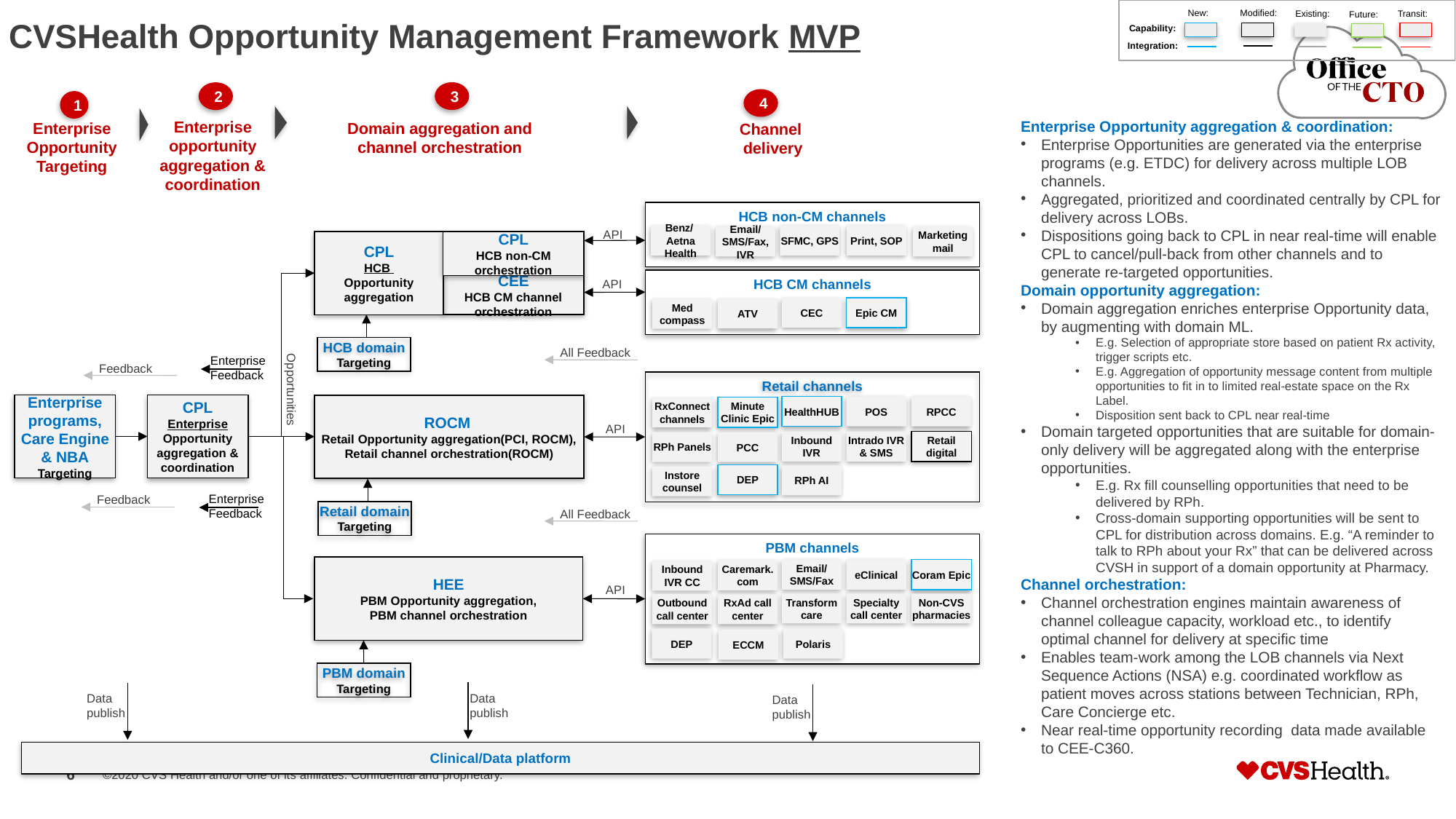

Modified:
New:
Existing:
Transit:
Future:
Capability:
# CVSHealth Opportunity Management Framework MVP

Integration:
3
2
4
1

Enterprise Opportunity aggregation & coordination:
Enterprise Opportunities are generated via the enterprise programs (e.g. ETDC) for delivery across multiple LOB channels.
Aggregated, prioritized and coordinated centrally by CPL for delivery across LOBs.
Dispositions going back to CPL in near real-time will enable CPL to cancel/pull-back from other channels and to generate re-targeted opportunities.
Domain opportunity aggregation:
Domain aggregation enriches enterprise Opportunity data, by augmenting with domain ML.
E.g. Selection of appropriate store based on patient Rx activity, trigger scripts etc.
E.g. Aggregation of opportunity message content from multiple opportunities to fit in to limited real-estate space on the Rx Label.
Disposition sent back to CPL near real-time
Domain targeted opportunities that are suitable for domain-only delivery will be aggregated along with the enterprise opportunities.
E.g. Rx fill counselling opportunities that need to be delivered by RPh.
Cross-domain supporting opportunities will be sent to CPL for distribution across domains. E.g. “A reminder to talk to RPh about your Rx” that can be delivered across CVSH in support of a domain opportunity at Pharmacy.
Channel orchestration:
Channel orchestration engines maintain awareness of channel colleague capacity, workload etc., to identify optimal channel for delivery at specific time
Enables team-work among the LOB channels via Next Sequence Actions (NSA) e.g. coordinated workflow as patient moves across stations between Technician, RPh, Care Concierge etc.
Near real-time opportunity recording  data made available to CEE-C360.
Enterprise opportunity aggregation & coordination

Enterprise Opportunity Targeting
Domain aggregation and channel orchestration
Channel
delivery

HCB non-CM channels
SFMC, GPS
Print, SOP
Benz/
Aetna Health
Marketing mail
Email/SMS/Fax, IVR
API
CPL
HCB
Opportunity aggregation
CPL
HCB non-CM orchestration
HCB CM channels
CEE
HCB CM channel orchestration
API
CEC
Epic CM
ATV
Med compass
HCB domain
Targeting
All Feedback
Enterprise Feedback
Feedback
Retail channels
Opportunities
Enterprise programs, Care Engine & NBA
Targeting
CPL
Enterprise Opportunity aggregation & coordination
ROCM
Retail Opportunity aggregation(PCI, ROCM),
Retail channel orchestration(ROCM)
HealthHUB
POS
RPCC
Minute Clinic Epic
RxConnect channels
API
Inbound IVR
Intrado IVR & SMS
Retail digital
RPh Panels
PCC
DEP
RPh AI
Instore counsel
Enterprise Feedback
Feedback
Retail domain
Targeting
All Feedback
PBM channels
HEE
PBM Opportunity aggregation,
PBM channel orchestration
Email/SMS/Fax
eClinical
Coram Epic
Caremark. com
Inbound IVR CC
API
Transform care
Specialty call center
Non-CVS pharmacies
Outbound call center
RxAd call center
DEP
Polaris
ECCM
PBM domain
Targeting
Data publish
Data publish
Data publish
Clinical/Data platform